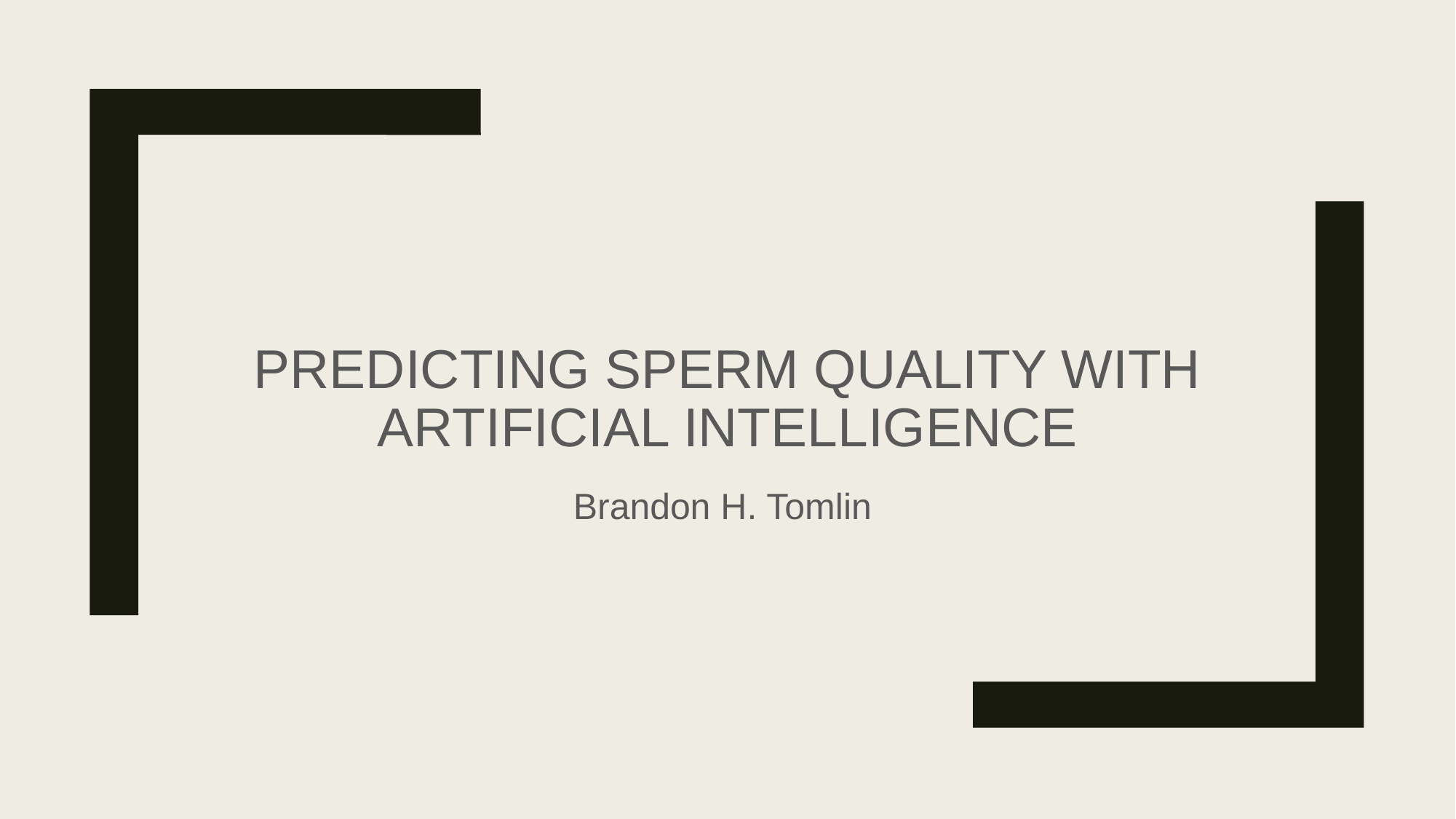

# Predicting Sperm Quality with Artificial Intelligence
Brandon H. Tomlin